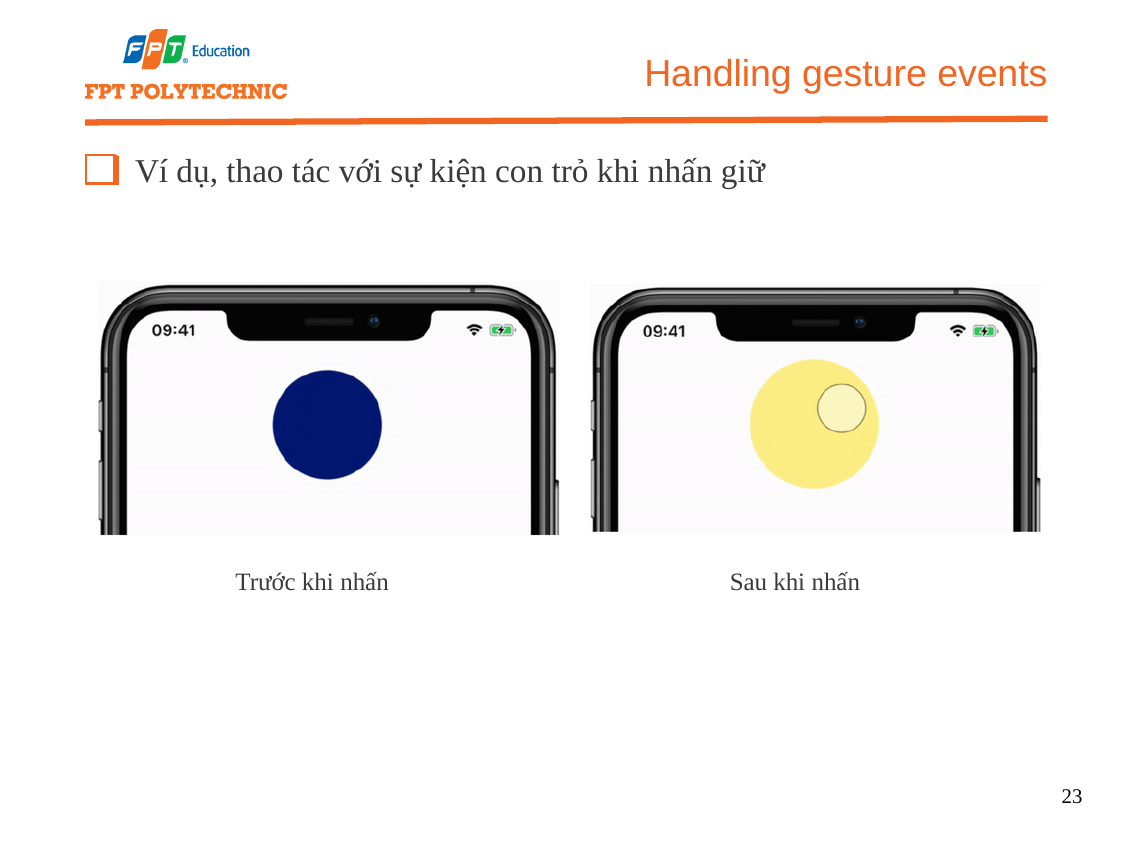

Handling gesture events

Ví dụ, thao tác với sự kiện con trỏ khi nhấn giữ

Trước khi nhấn
Sau khi nhấn
23